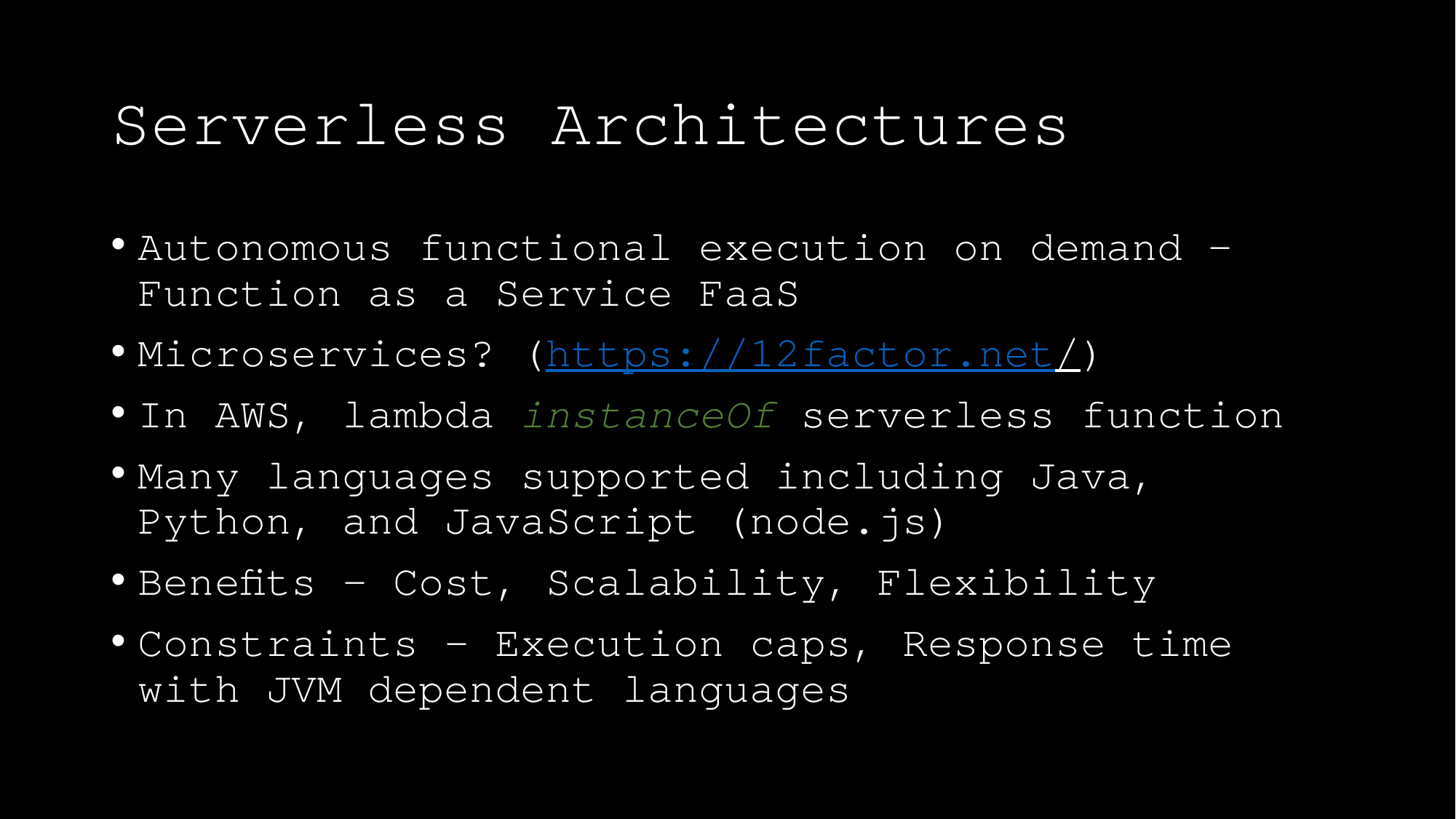

# Serverless Architectures
Autonomous functional execution on demand – Function as a Service FaaS
Microservices? (https://12factor.net/)
In AWS, lambda instanceOf serverless function
Many languages supported including Java, Python, and JavaScript (node.js)
Benefits – Cost, Scalability, Flexibility
Constraints – Execution caps, Response time with JVM dependent languages